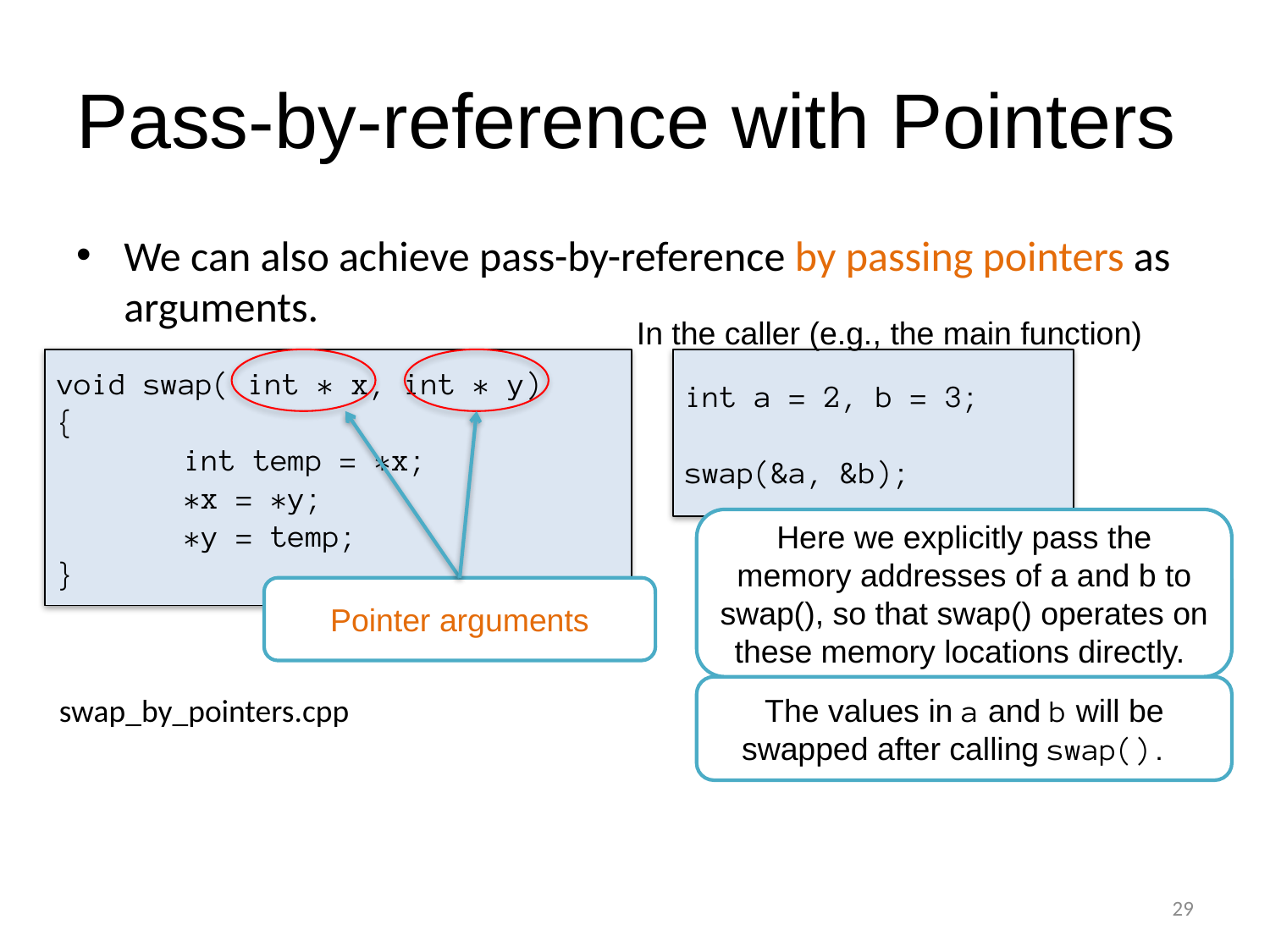

# Pass-by-reference with Pointers
We can also achieve pass-by-reference by passing pointers as arguments.
In the caller (e.g., the main function)
void swap( int * x, int * y)
{
	int temp = *x;
	*x = *y;
	*y = temp;
}

int a = 2, b = 3;

swap(&a, &b);
Here we explicitly pass the memory addresses of a and b to swap(), so that swap() operates on these memory locations directly.
Pointer arguments
The values in a and b will be swapped after calling swap().
swap_by_pointers.cpp
29